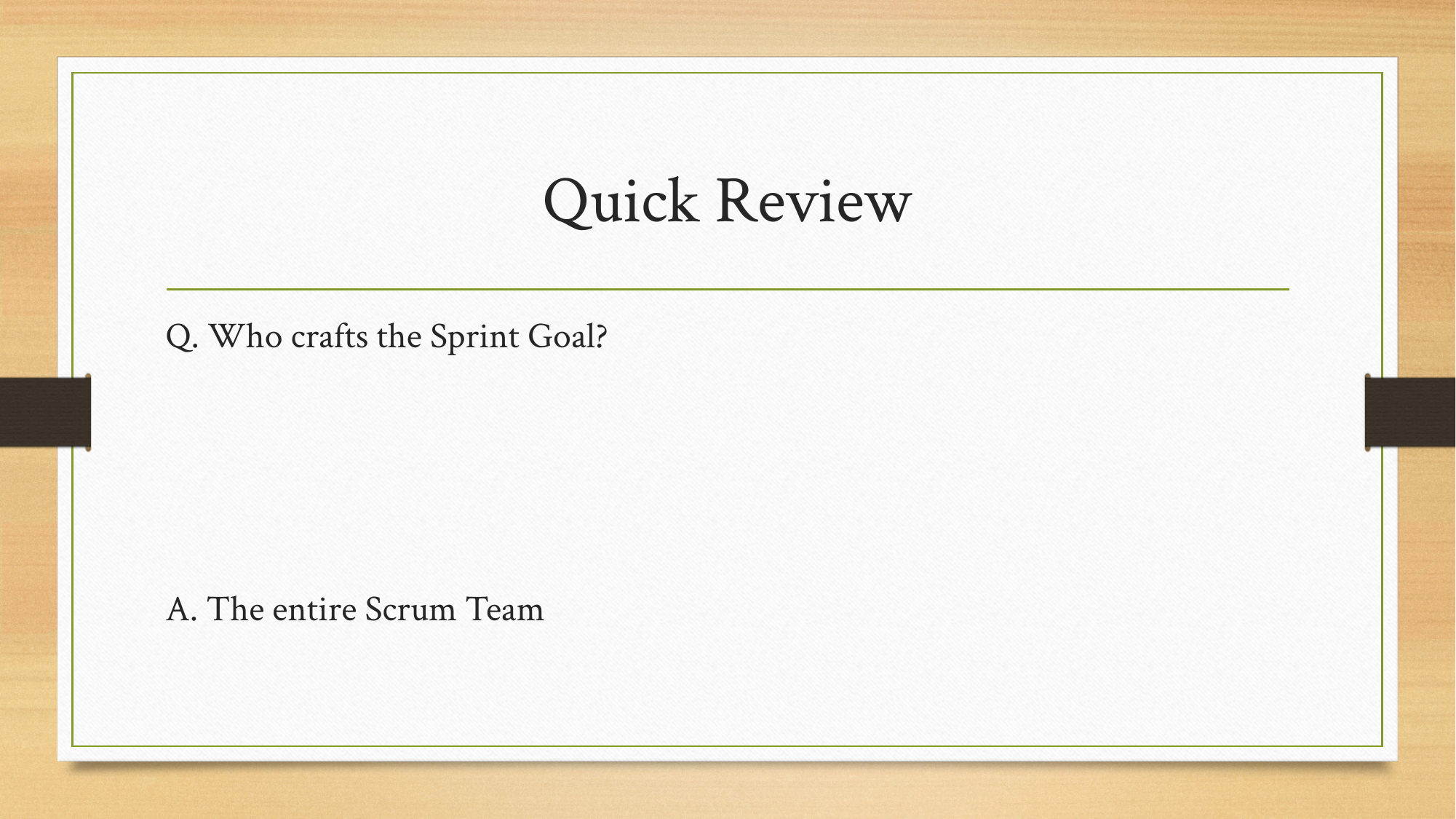

# Quick Review
Q. Who crafts the Sprint Goal?
A. The entire Scrum Team